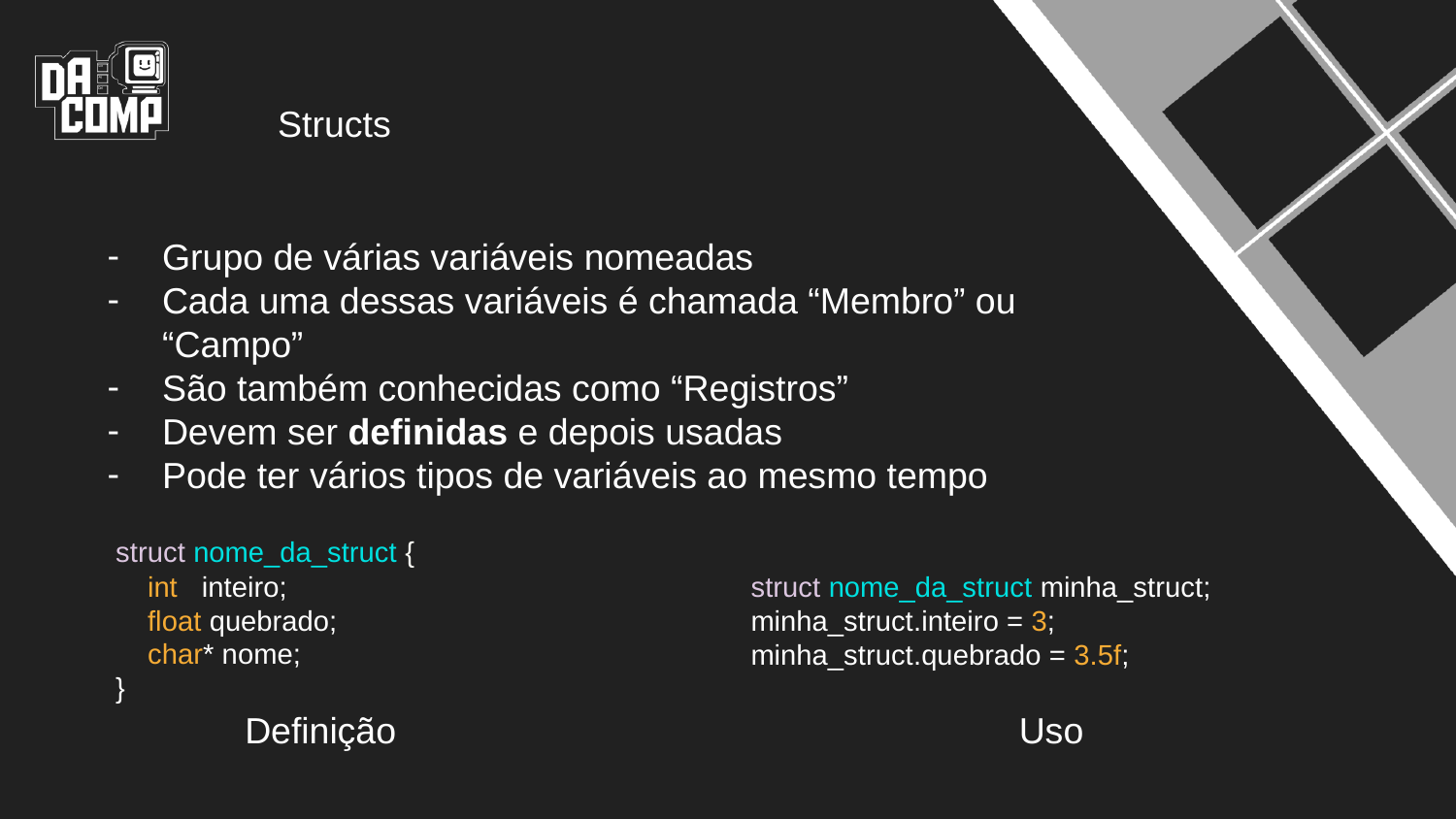

Structs
Grupo de várias variáveis nomeadas
Cada uma dessas variáveis é chamada “Membro” ou “Campo”
São também conhecidas como “Registros”
Devem ser definidas e depois usadas
Pode ter vários tipos de variáveis ao mesmo tempo
struct nome_da_struct {
    int   inteiro;
    float quebrado;
    char* nome;
}
struct nome_da_struct minha_struct;
minha_struct.inteiro = 3;
minha_struct.quebrado = 3.5f;
Definição
Uso